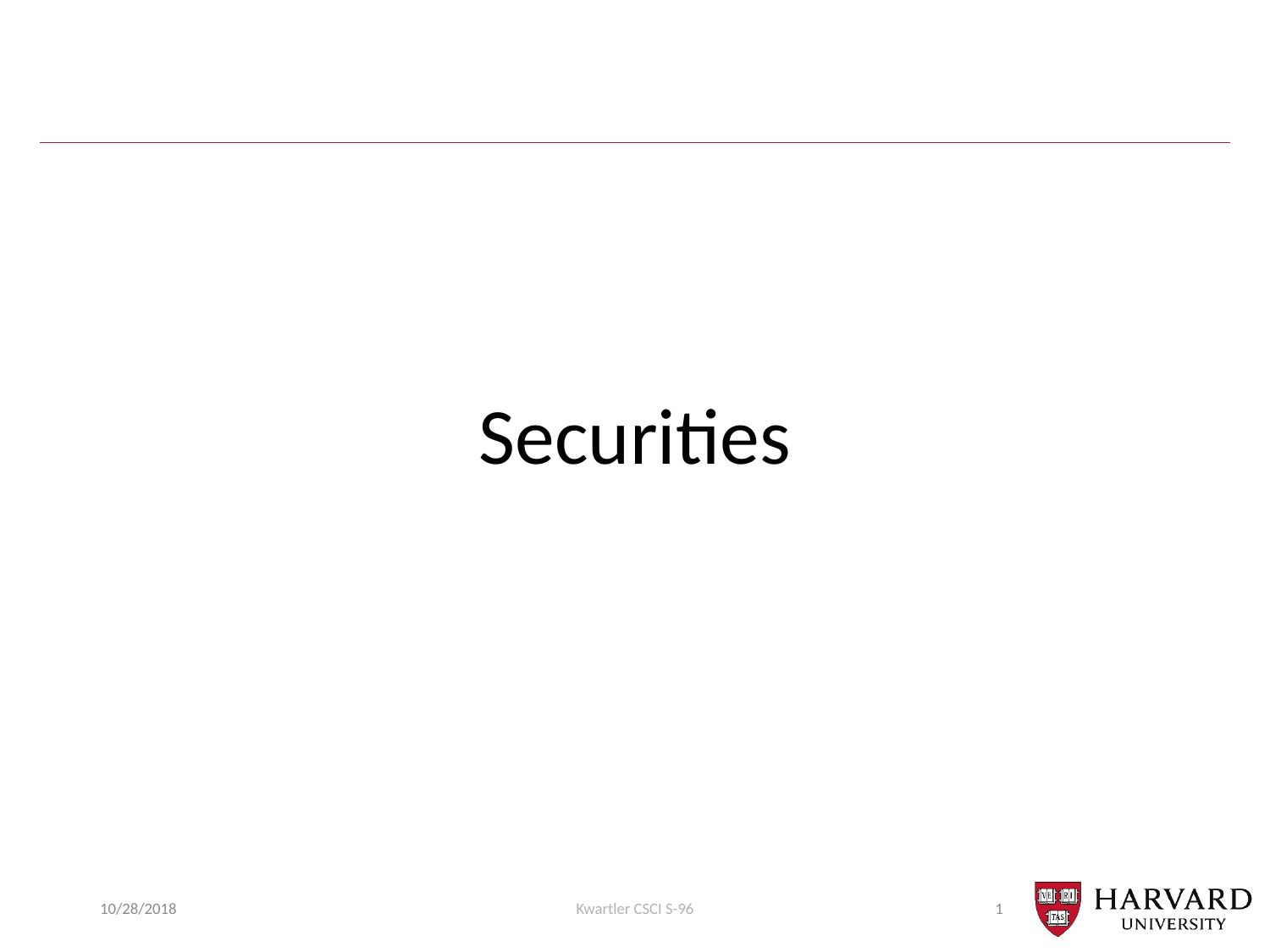

# Securities

10/28/2018
Kwartler CSCI S-96
1